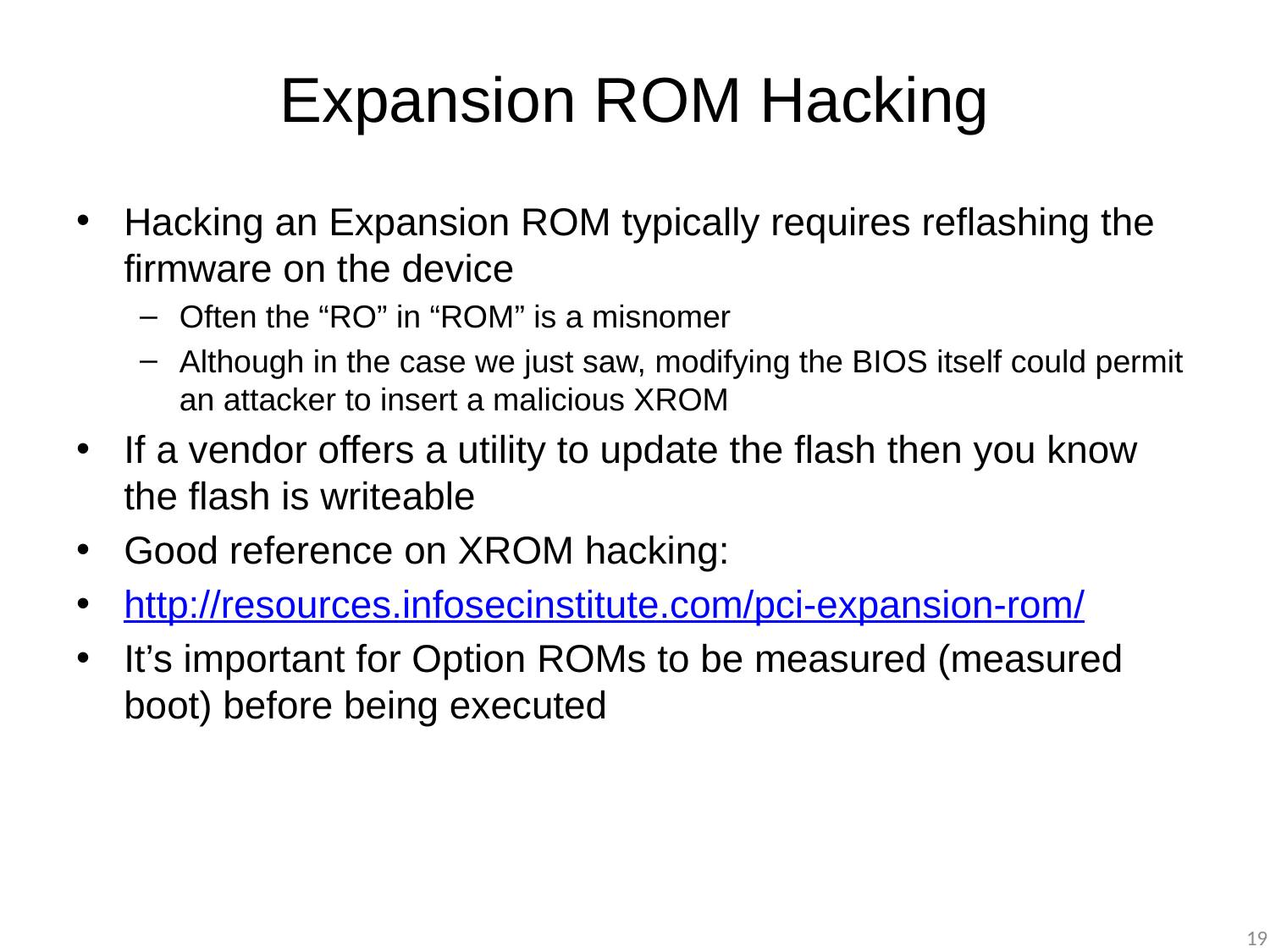

# Expansion ROM Hacking
Hacking an Expansion ROM typically requires reflashing the firmware on the device
Often the “RO” in “ROM” is a misnomer
Although in the case we just saw, modifying the BIOS itself could permit an attacker to insert a malicious XROM
If a vendor offers a utility to update the flash then you know the flash is writeable
Good reference on XROM hacking:
http://resources.infosecinstitute.com/pci-expansion-rom/
It’s important for Option ROMs to be measured (measured boot) before being executed
19